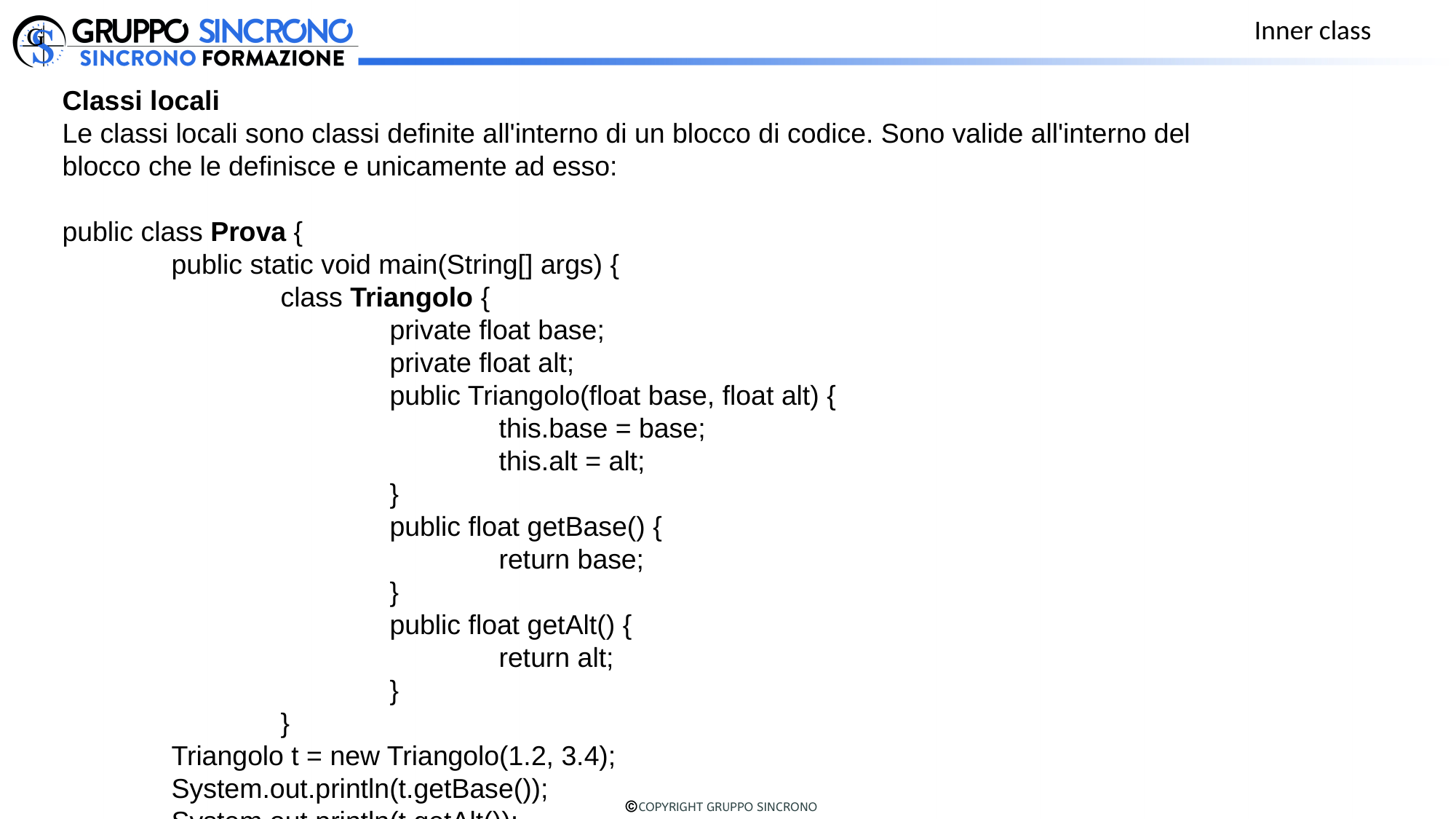

Inner class
Classi locali
Le classi locali sono classi definite all'interno di un blocco di codice. Sono valide all'interno del blocco che le definisce e unicamente ad esso:

public class Prova {
	public static void main(String[] args) {
		class Triangolo {
			private float base;
			private float alt;
			public Triangolo(float base, float alt) {
				this.base = base;
				this.alt = alt;
			}
			public float getBase() {
				return base;
			}
			public float getAlt() {
				return alt;
			}
		}
	Triangolo t = new Triangolo(1.2, 3.4);
	System.out.println(t.getBase());
	System.out.println(t.getAlt());
	}
}